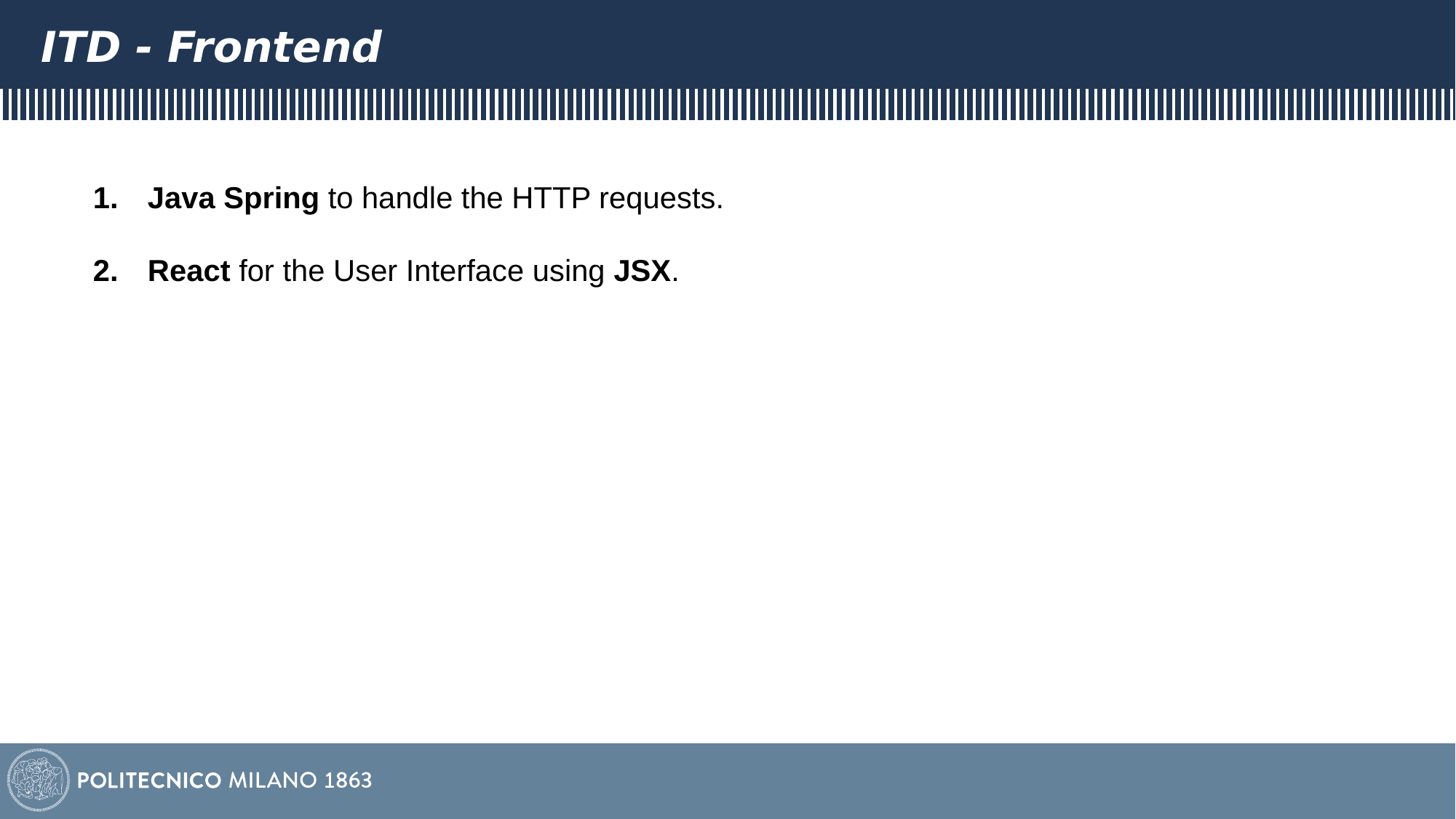

# ITD - Frontend
Java Spring to handle the HTTP requests.

React for the User Interface using JSX.